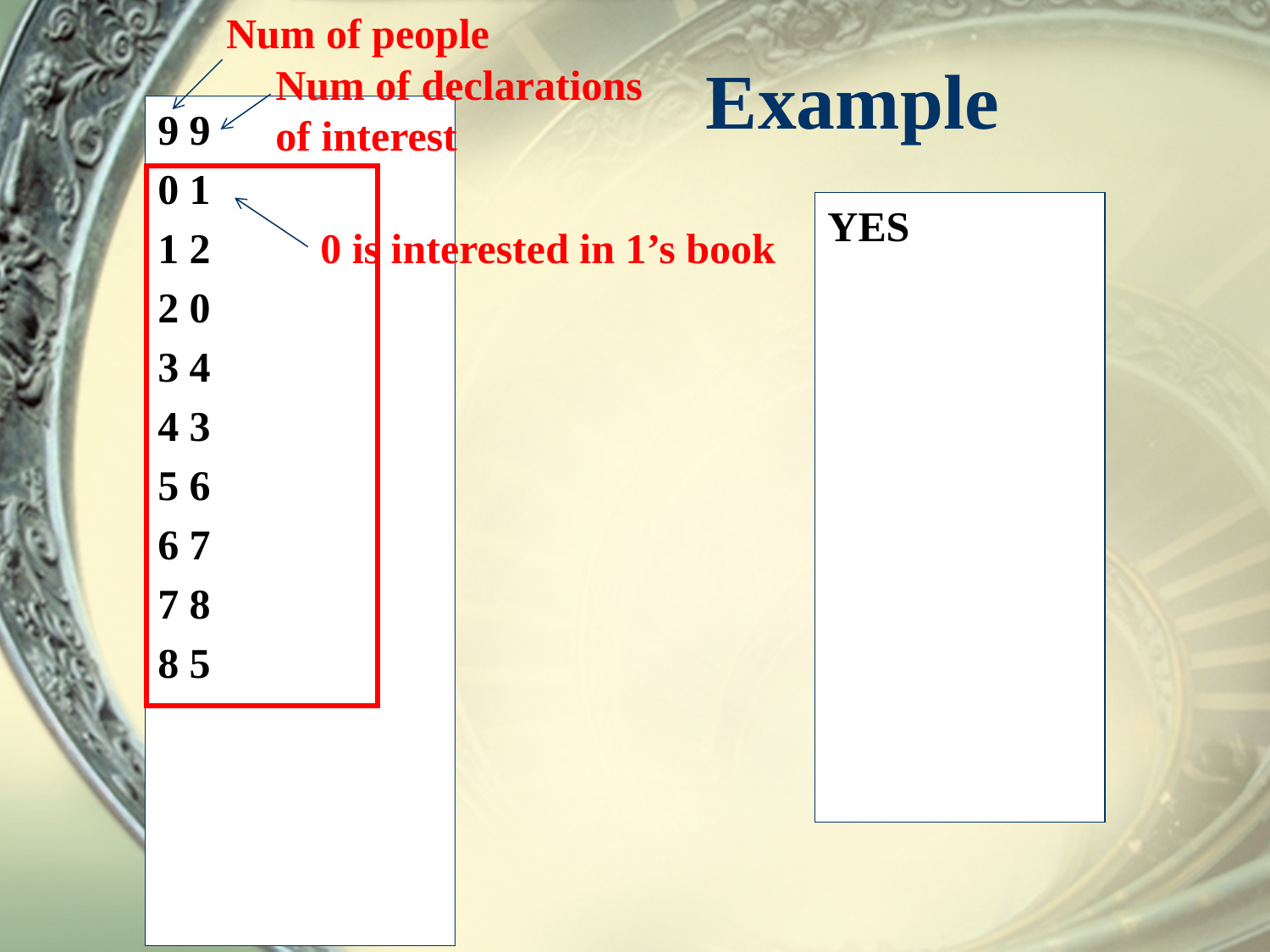

Num of people
Num of declarations
of interest
# Example
9 9
0 1
1 2
2 0
3 4
4 3
5 6
6 7
7 8
8 5

YES
0 is interested in 1’s book